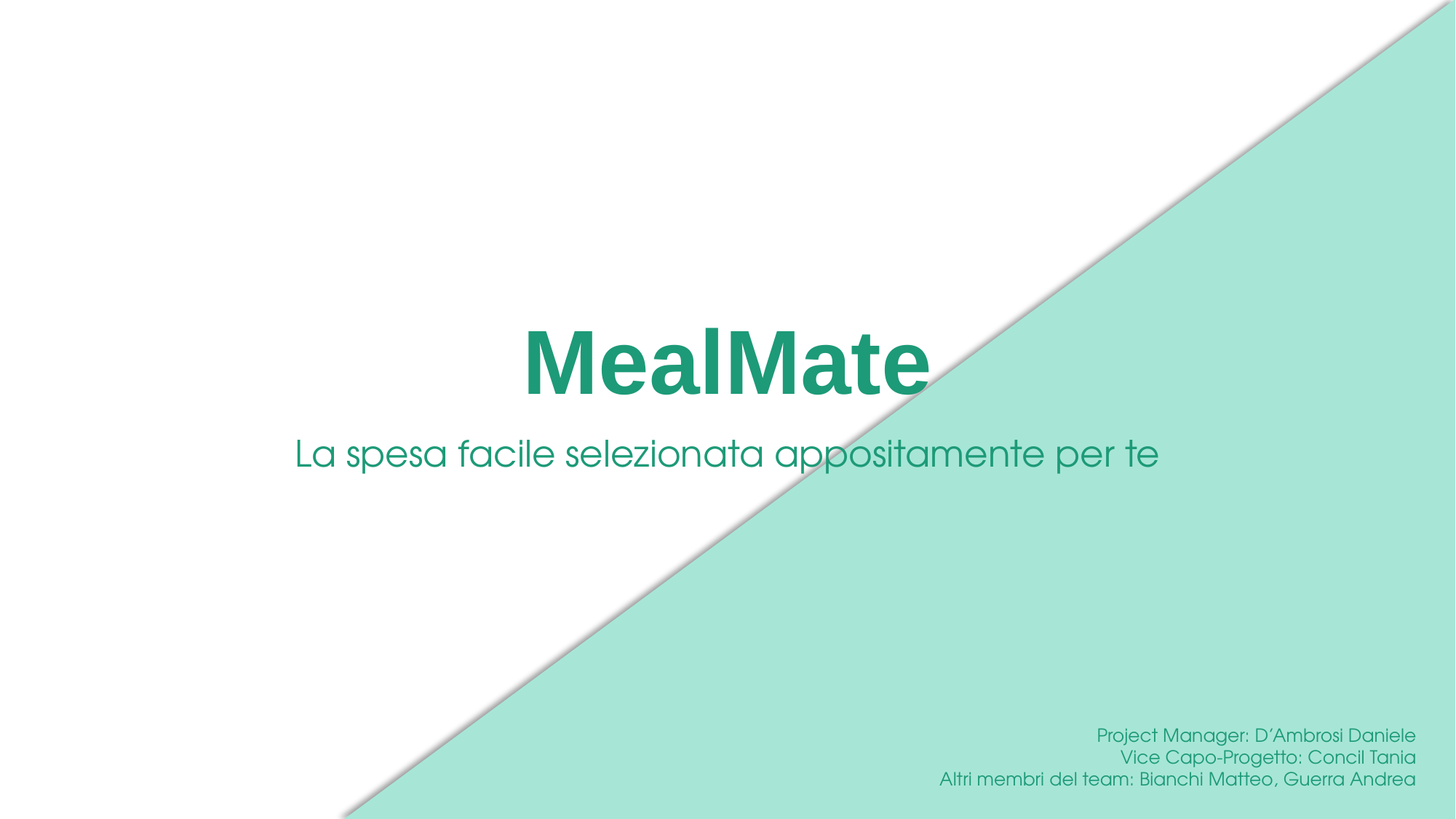

# MealMate
La spesa facile selezionata appositamente per te
Project Manager: D’Ambrosi Daniele
Vice Capo-Progetto: Concil Tania
Altri membri del team: Bianchi Matteo, Guerra Andrea